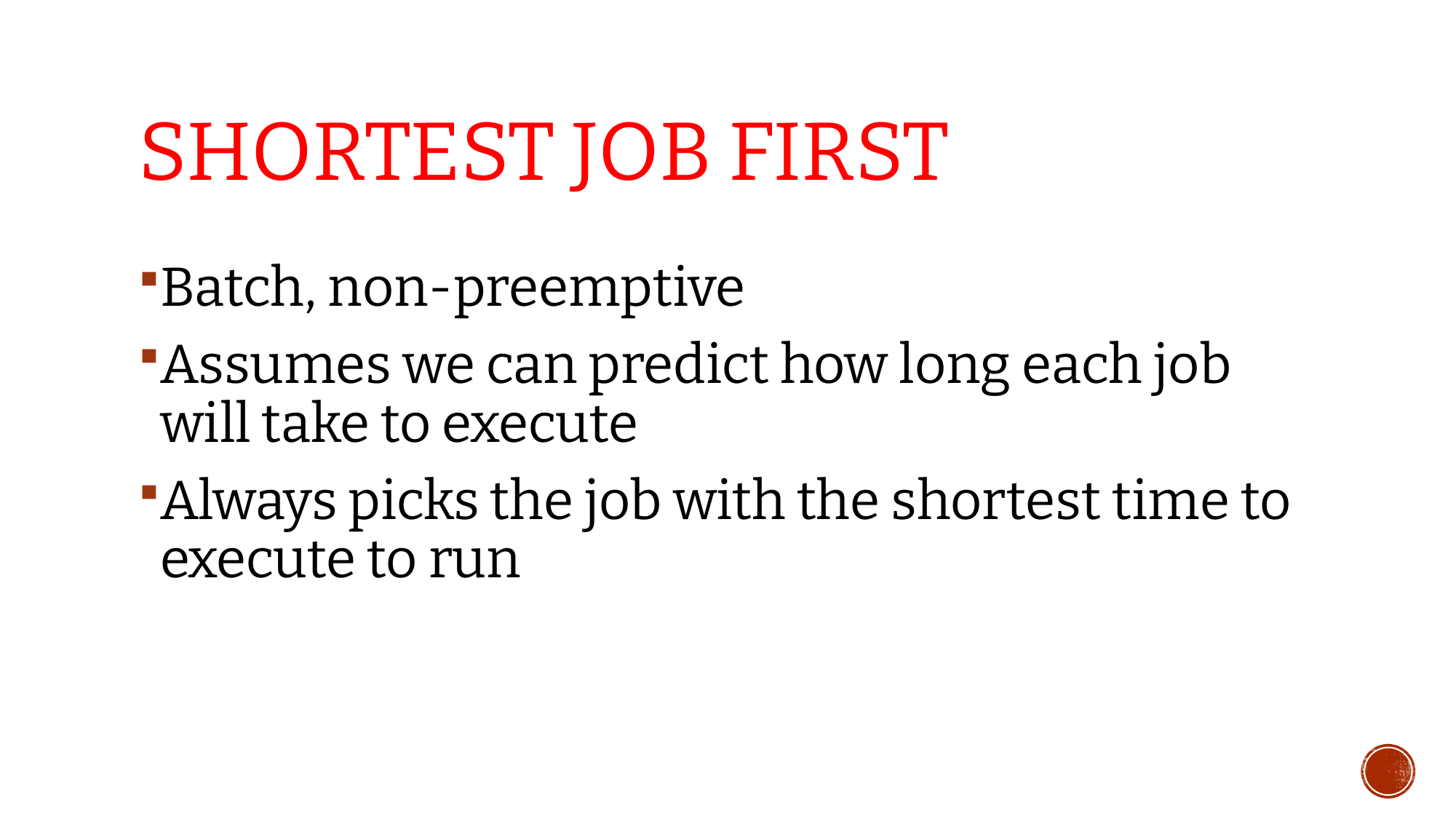

# Shortest Job First
Batch, non-preemptive
Assumes we can predict how long each job will take to execute
Always picks the job with the shortest time to execute to run